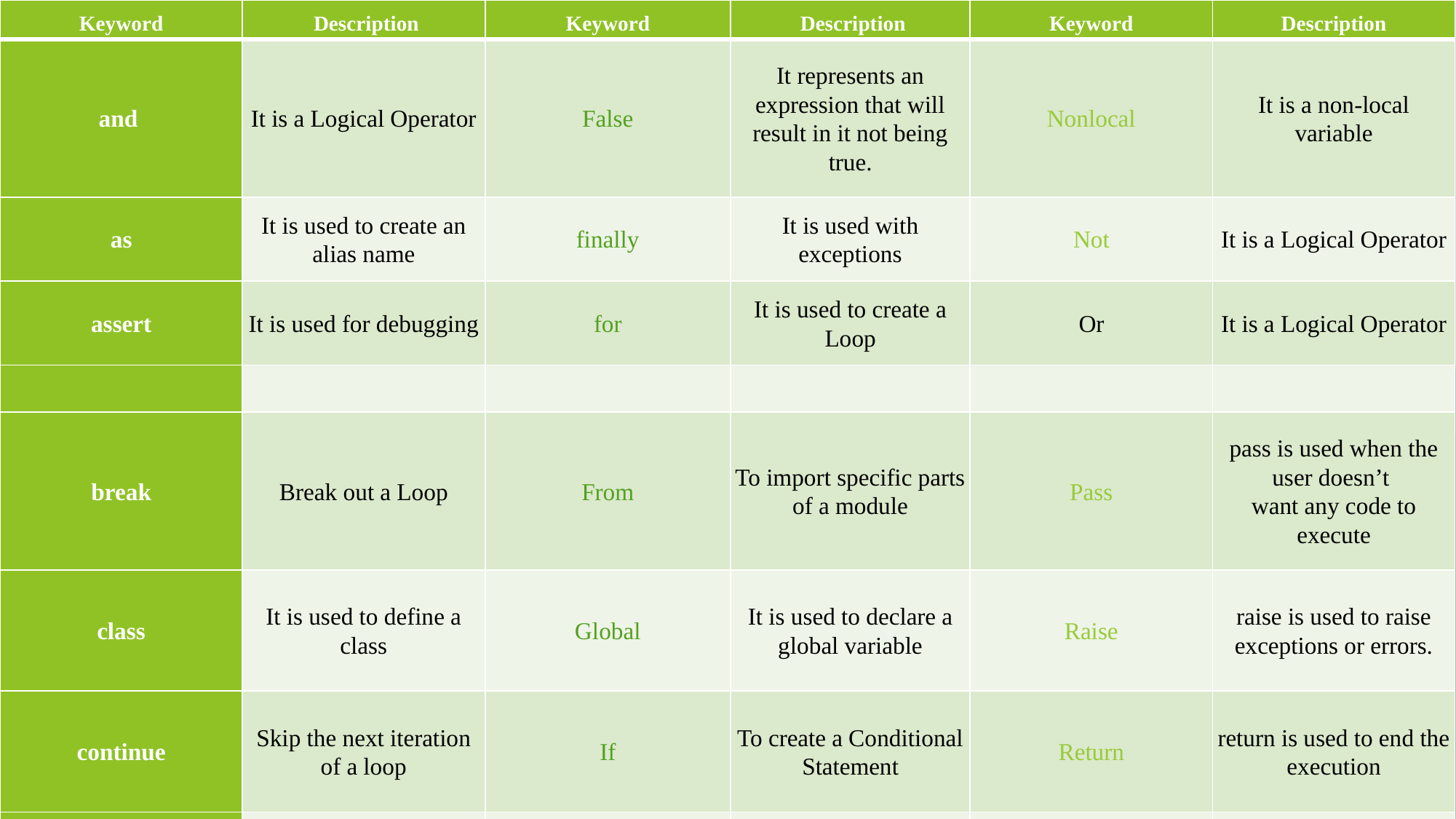

| Keyword | Description | Keyword | Description | Keyword | Description |
| --- | --- | --- | --- | --- | --- |
| and | It is a Logical Operator | False | It represents an expression that will result in it not being true. | Nonlocal | It is a non-local variable |
| as | It is used to create an alias name | finally | It is used with exceptions | Not | It is a Logical Operator |
| assert | It is used for debugging | for | It is used to create a Loop | Or | It is a Logical Operator |
|  |  |  |  |  |  |
| break | Break out a Loop | From | To import specific parts of a module | Pass | pass is used when the user doesn’t  want any code to execute |
| class | It is used to define a class | Global | It is used to declare a global variable | Raise | raise is used to raise exceptions or errors. |
| continue | Skip the next iteration of a loop | If | To create a Conditional Statement | Return | return is used to end the execution |
| Def | It is used to define the Function | Import | It is used to import a module | True | It represents an expression that will result in true. |
| Del | It is used to delete an object | Is | It is used to test if two variables are equal | Try | Try is used to handle errors |
| Elif | Conditional statements, same as else-if | In | To check if a value is present in a Tuple, List, etc. | While | While Loop is used to execute a block of statements |
| Else | It is used in a conditional statement | Lambda | Used to create an anonymous function | With | with statement is used in exception handling |
| Except | try-except is used to handle these errors | None | It represents a null value | Yield | yield keyword is used to create a generator function |
| Await | Await refers to the “await” expression used with coroutines. | Async | Async refers to a suite of expressions for working with coroutines. |  |  |